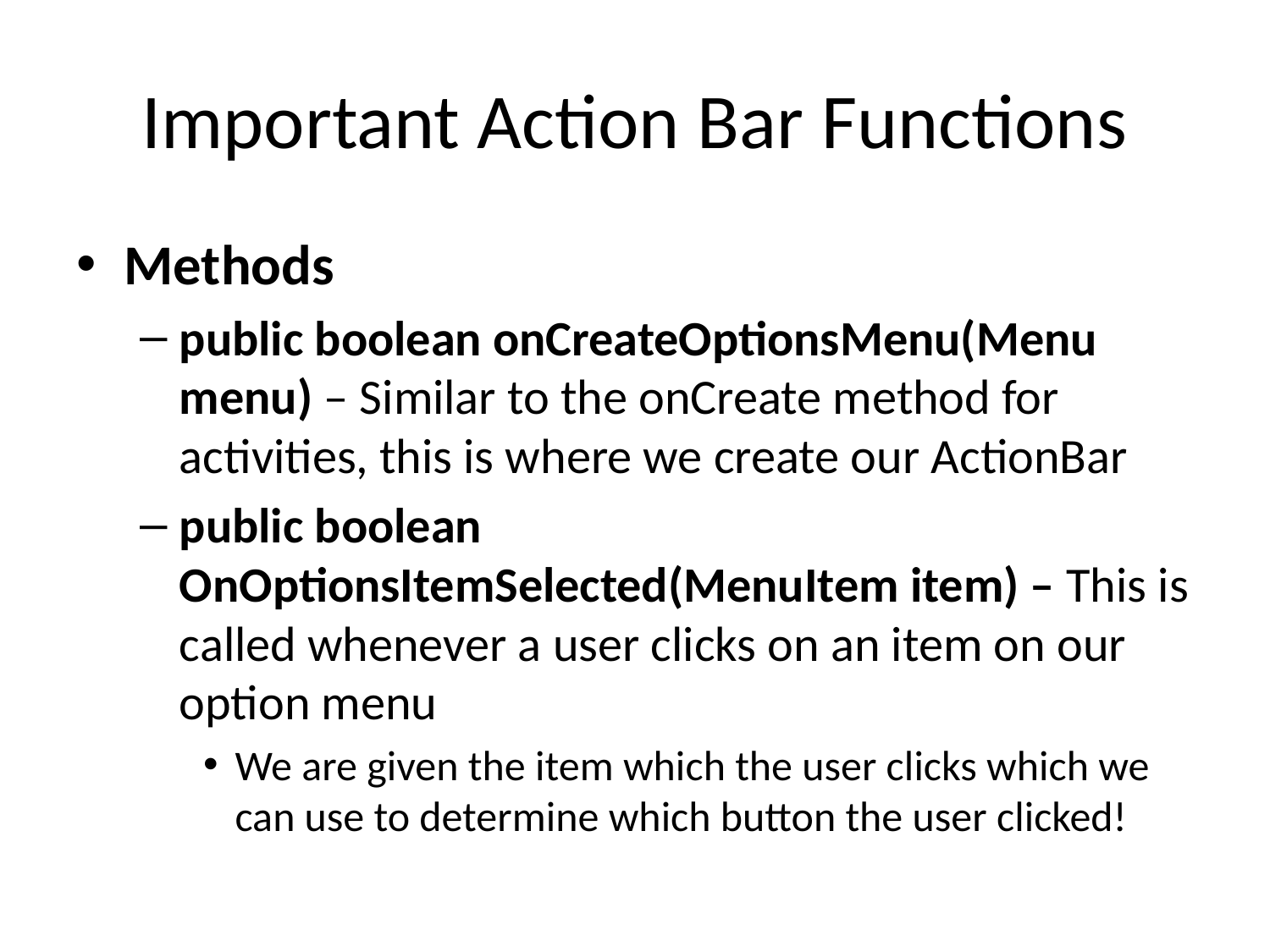

# Important Action Bar Functions
Methods
public boolean onCreateOptionsMenu(Menu menu) – Similar to the onCreate method for activities, this is where we create our ActionBar
public boolean OnOptionsItemSelected(MenuItem item) – This is called whenever a user clicks on an item on our option menu
We are given the item which the user clicks which we can use to determine which button the user clicked!